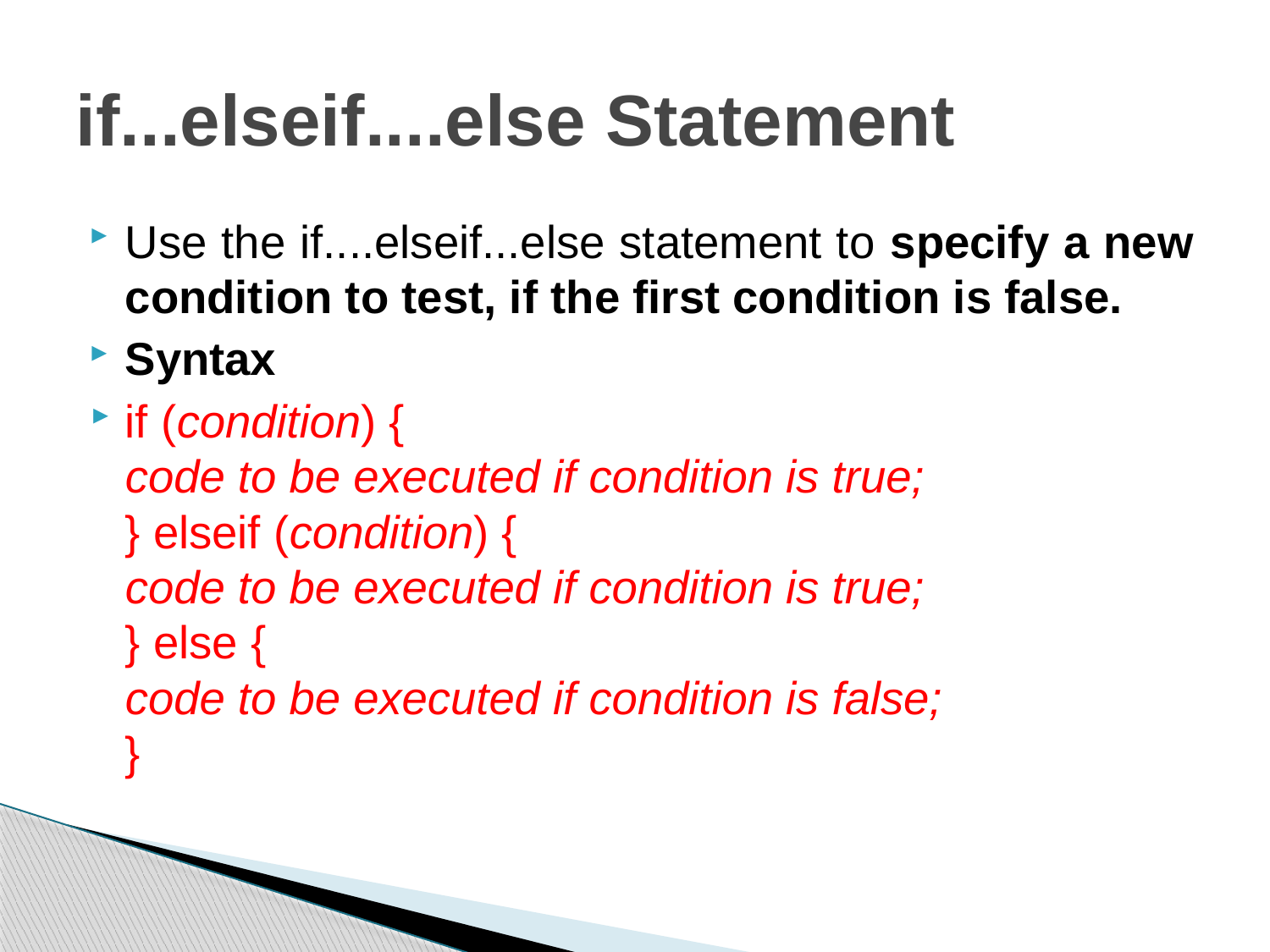

# if...elseif....else Statement
Use the if....elseif...else statement to specify a new condition to test, if the first condition is false.
Syntax
if (condition) {
code to be executed if condition is true;
} elseif (condition) {
code to be executed if condition is true;
} else {
code to be executed if condition is false;
}